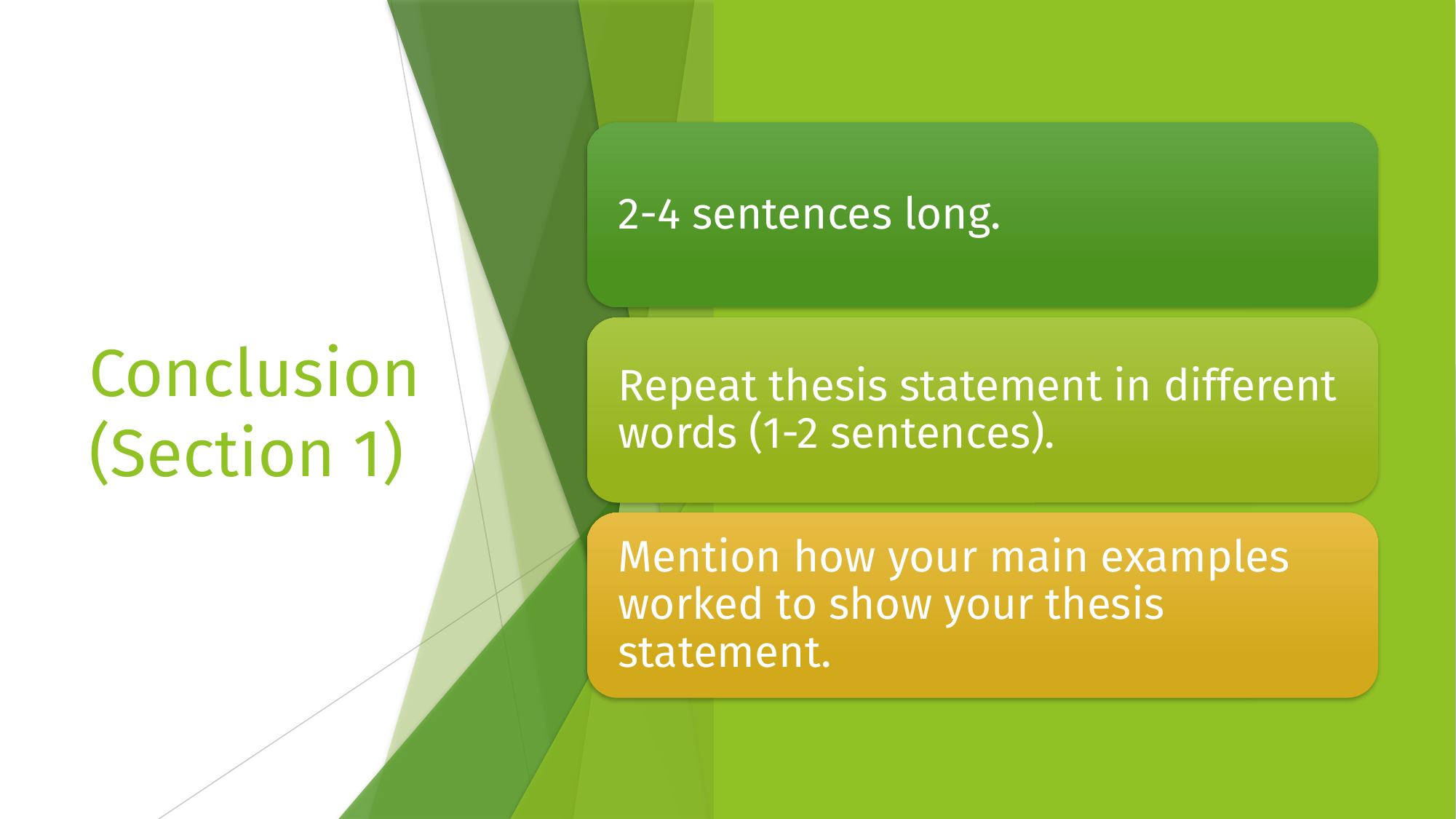

2-4 sentences long.
Repeat thesis statement in different words (1-2 sentences).
Mention how your main examples worked to show your thesis statement.
# Conclusion (Section 1)